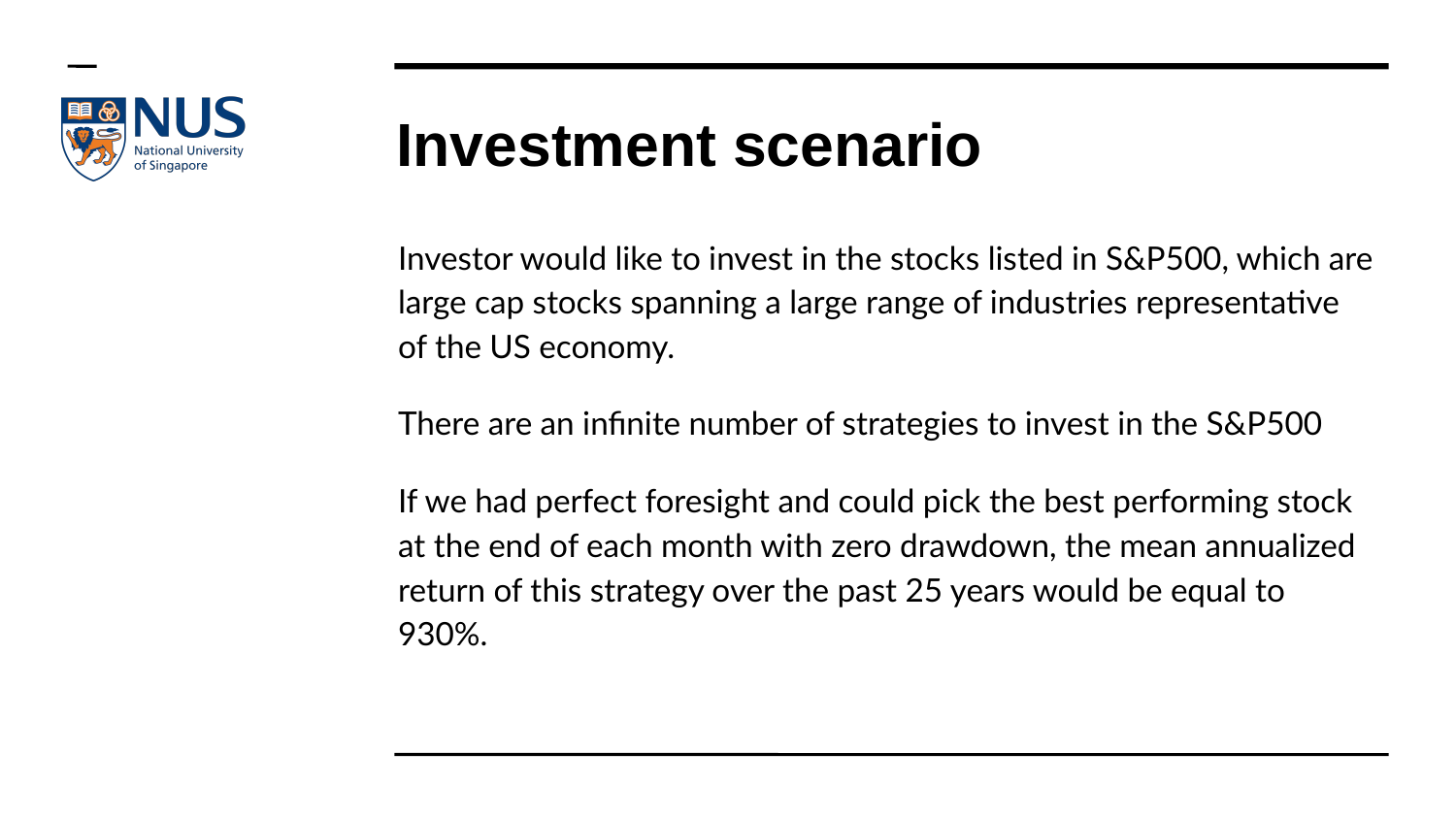

Investment scenario
Investor would like to invest in the stocks listed in S&P500, which are large cap stocks spanning a large range of industries representative of the US economy.
There are an infinite number of strategies to invest in the S&P500
If we had perfect foresight and could pick the best performing stock at the end of each month with zero drawdown, the mean annualized return of this strategy over the past 25 years would be equal to 930%.